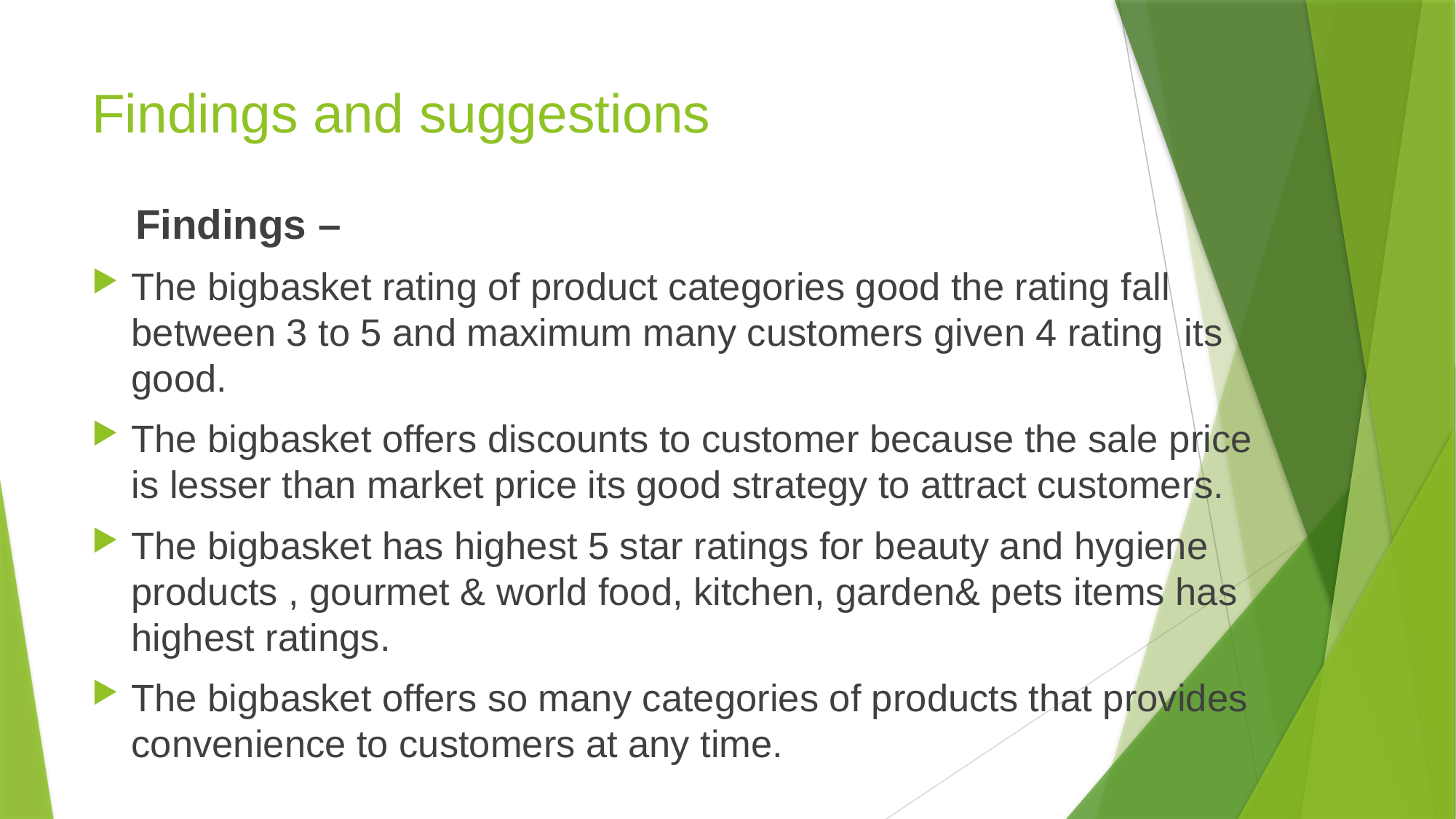

# Findings and suggestions
      Findings –
The bigbasket rating of product categories good the rating fall between 3 to 5 and maximum many customers given 4 rating  its good.
The bigbasket offers discounts to customer because the sale price is lesser than market price its good strategy to attract customers.
The bigbasket has highest 5 star ratings for beauty and hygiene products , gourmet & world food, kitchen, garden& pets items has highest ratings.
The bigbasket offers so many categories of products that provides convenience to customers at any time.